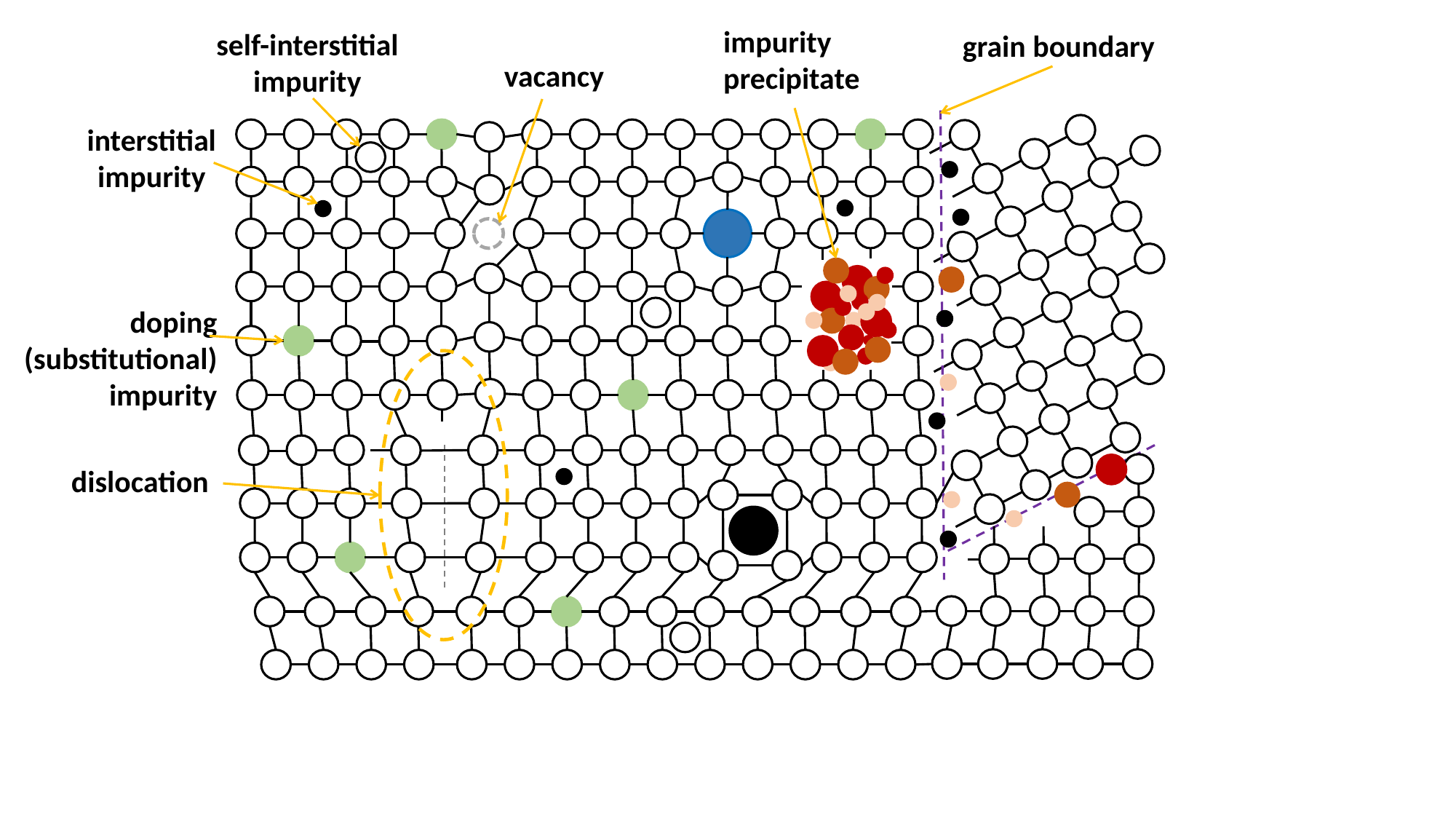

impurity precipitate
self-interstitial impurity
grain boundary
vacancy

interstitial impurity

doping (substitutional)
impurity

dislocation